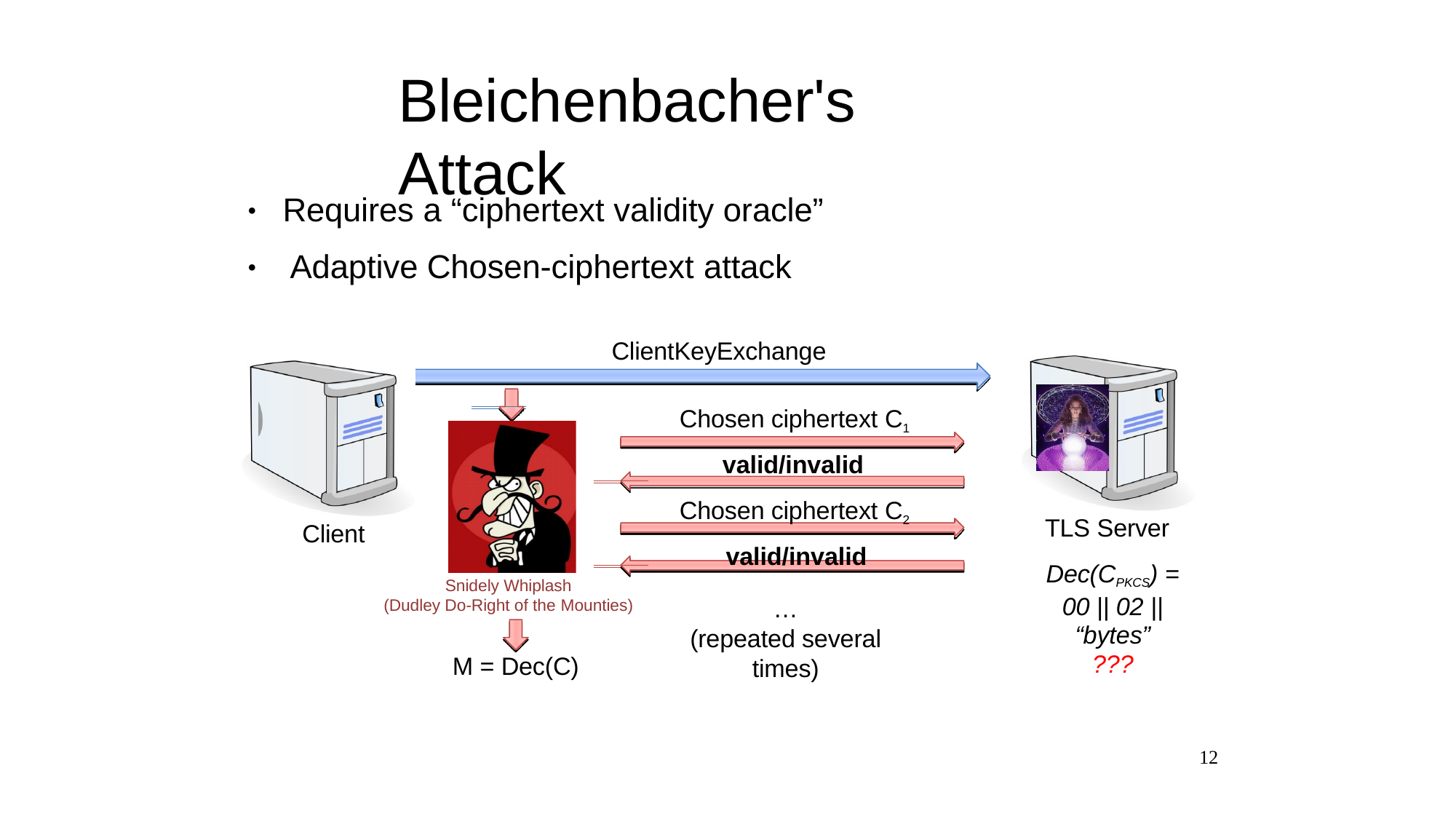

# Bleichenbacher's Attack
Requires a “ciphertext validity oracle”  Adaptive Chosen-ciphertext attack
●
●
ClientKeyExchange

Chosen ciphertext C1  valid/invalid  Chosen ciphertext C2  valid/invalid
…
(repeated several times)

TLS Server
Dec(CPKCS) =
00 || 02 || “bytes”
???
Client

Snidely Whiplash
(Dudley Do-Right of the Mounties)

M = Dec(C)

12